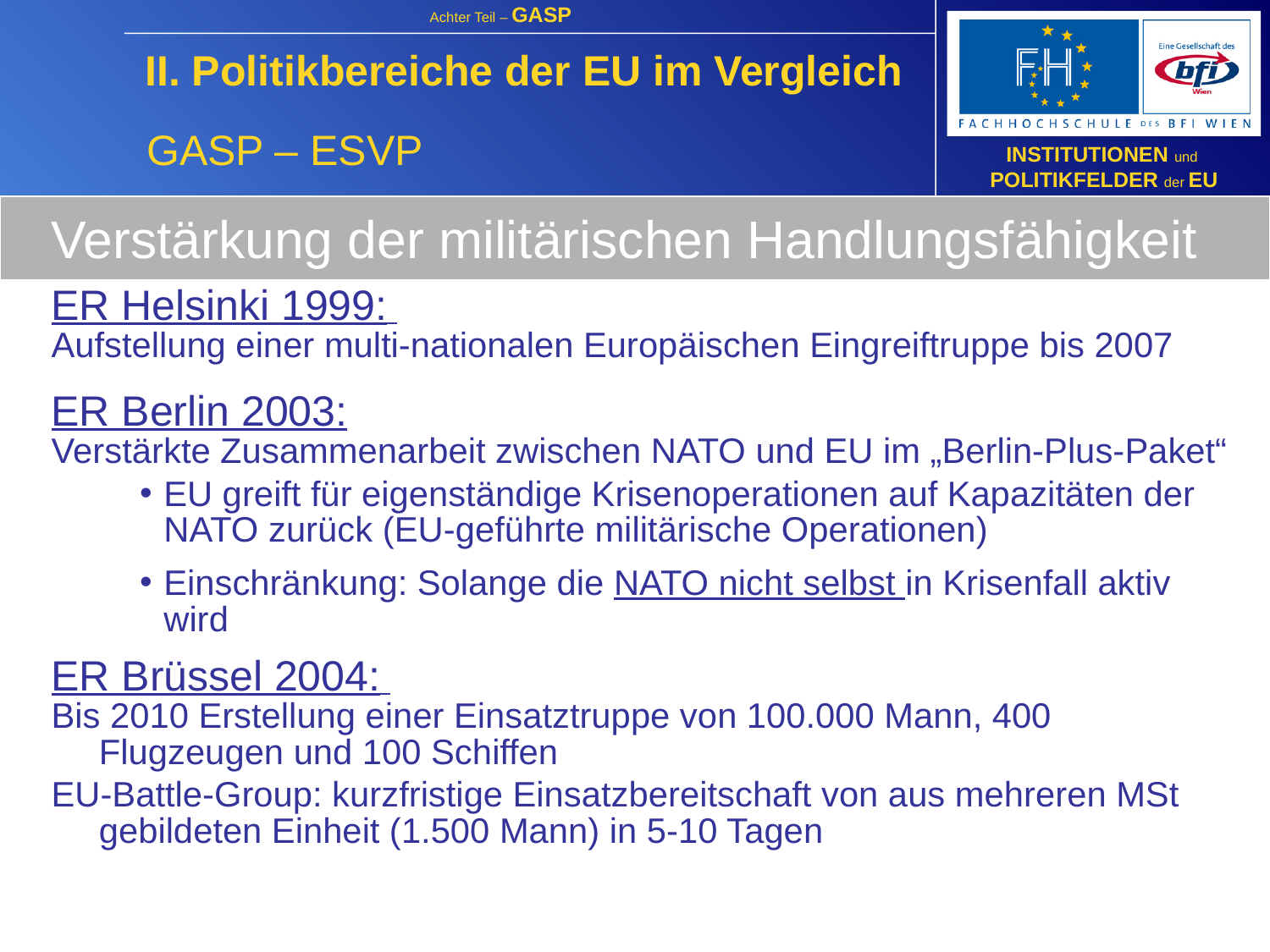

II. Politikbereiche der EU im Vergleich
GASP – ESVP

Verstärkung der militärischen Handlungsfähigkeit
ER Helsinki 1999:
Aufstellung einer multi-nationalen Europäischen Eingreiftruppe bis 2007
ER Berlin 2003:
Verstärkte Zusammenarbeit zwischen NATO und EU im „Berlin-Plus-Paket“
EU greift für eigenständige Krisenoperationen auf Kapazitäten der NATO zurück (EU-geführte militärische Operationen)
Einschränkung: Solange die NATO nicht selbst in Krisenfall aktiv wird
ER Brüssel 2004:
Bis 2010 Erstellung einer Einsatztruppe von 100.000 Mann, 400 Flugzeugen und 100 Schiffen
EU-Battle-Group: kurzfristige Einsatzbereitschaft von aus mehreren MSt gebildeten Einheit (1.500 Mann) in 5-10 Tagen